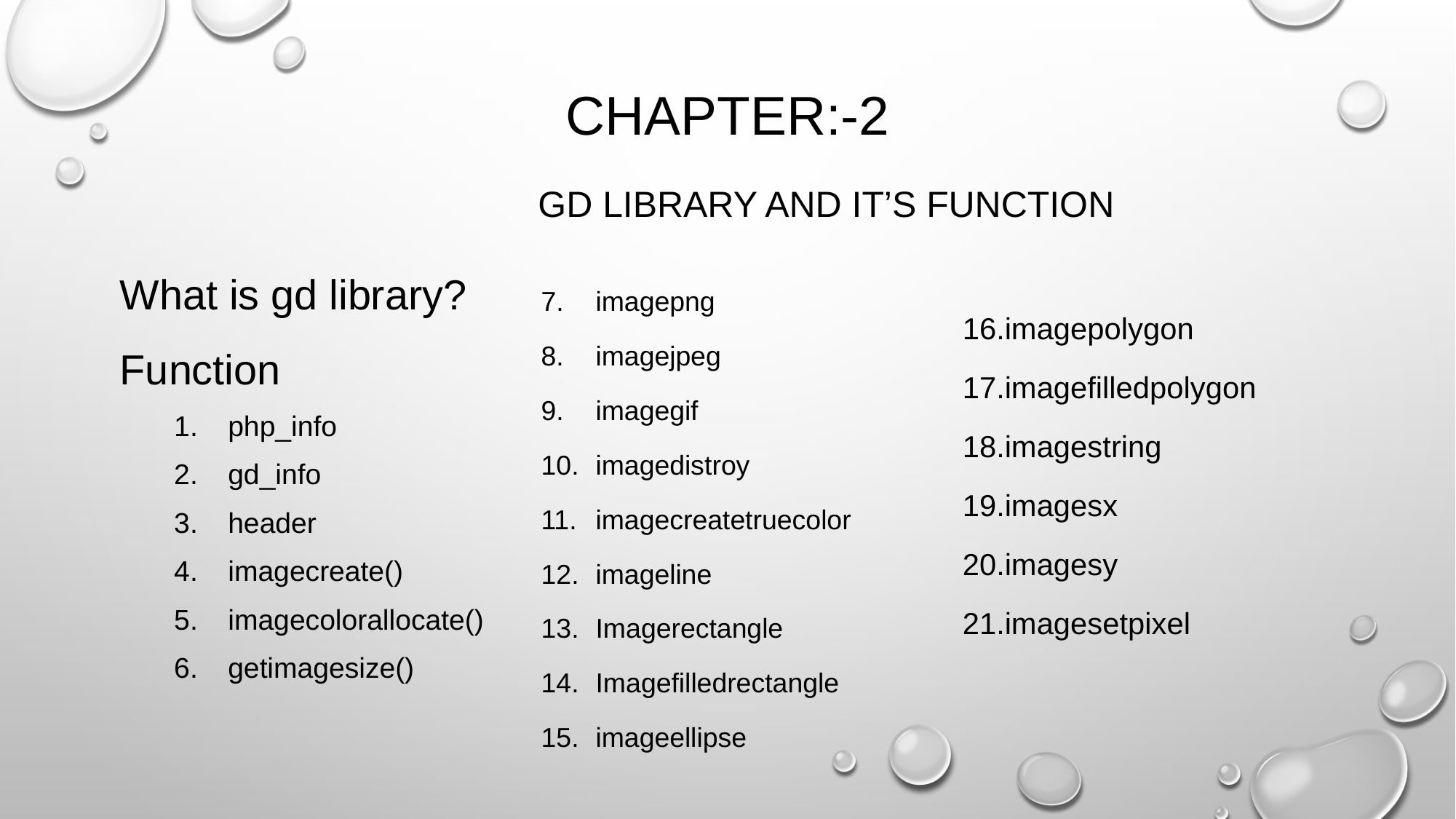

# Chapter:-2
GD library and it’s function
What is gd library?
Function
php_info
gd_info
header
imagecreate()
imagecolorallocate()
getimagesize()

imagepng
imagejpeg
imagegif
imagedistroy
imagecreatetruecolor
imageline
Imagerectangle
Imagefilledrectangle
imageellipse

imagepolygon
imagefilledpolygon
imagestring
imagesx
imagesy
imagesetpixel